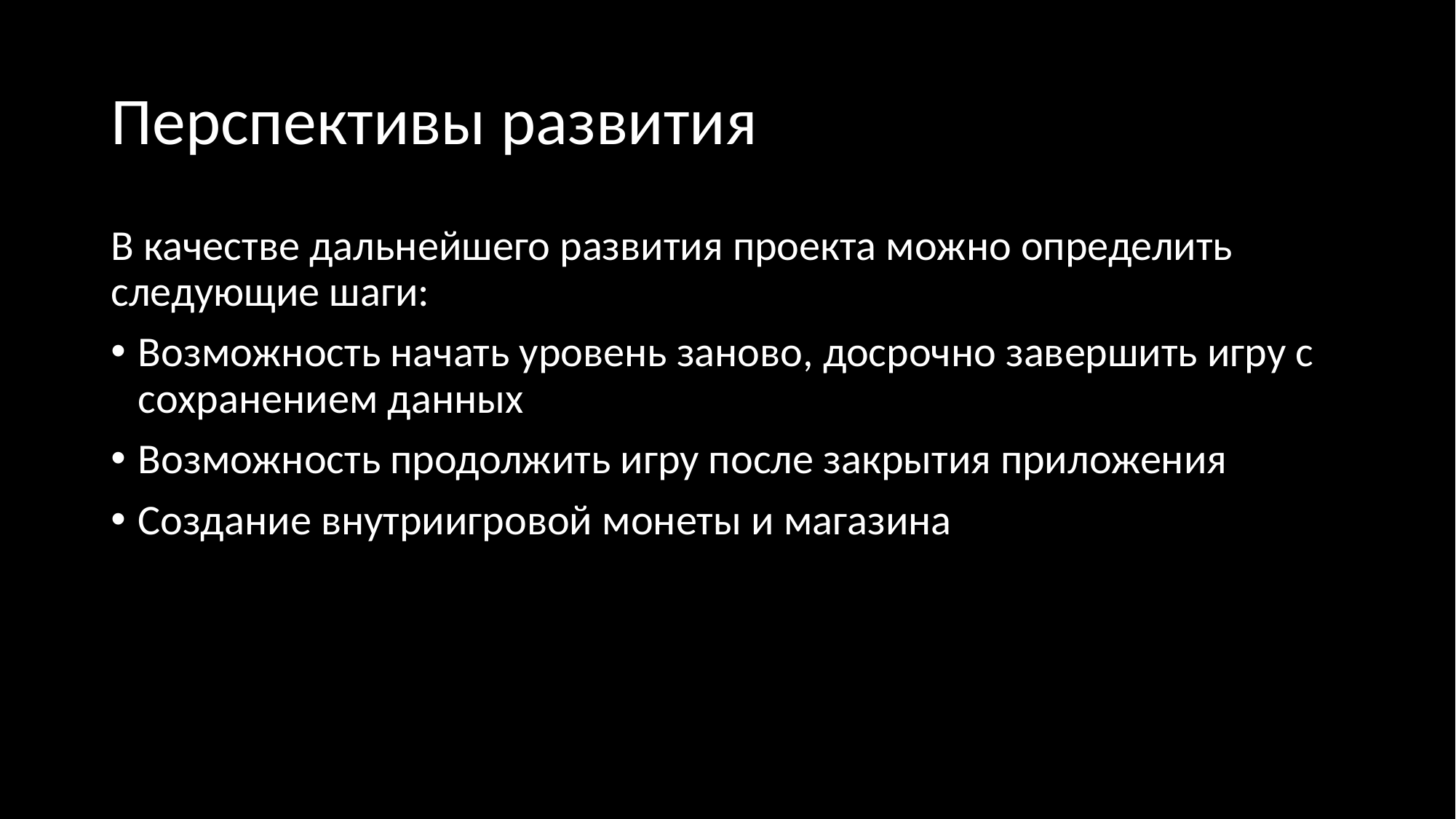

# Перспективы развития
В качестве дальнейшего развития проекта можно определить следующие шаги:
Возможность начать уровень заново, досрочно завершить игру с сохранением данных
Возможность продолжить игру после закрытия приложения
Создание внутриигровой монеты и магазина